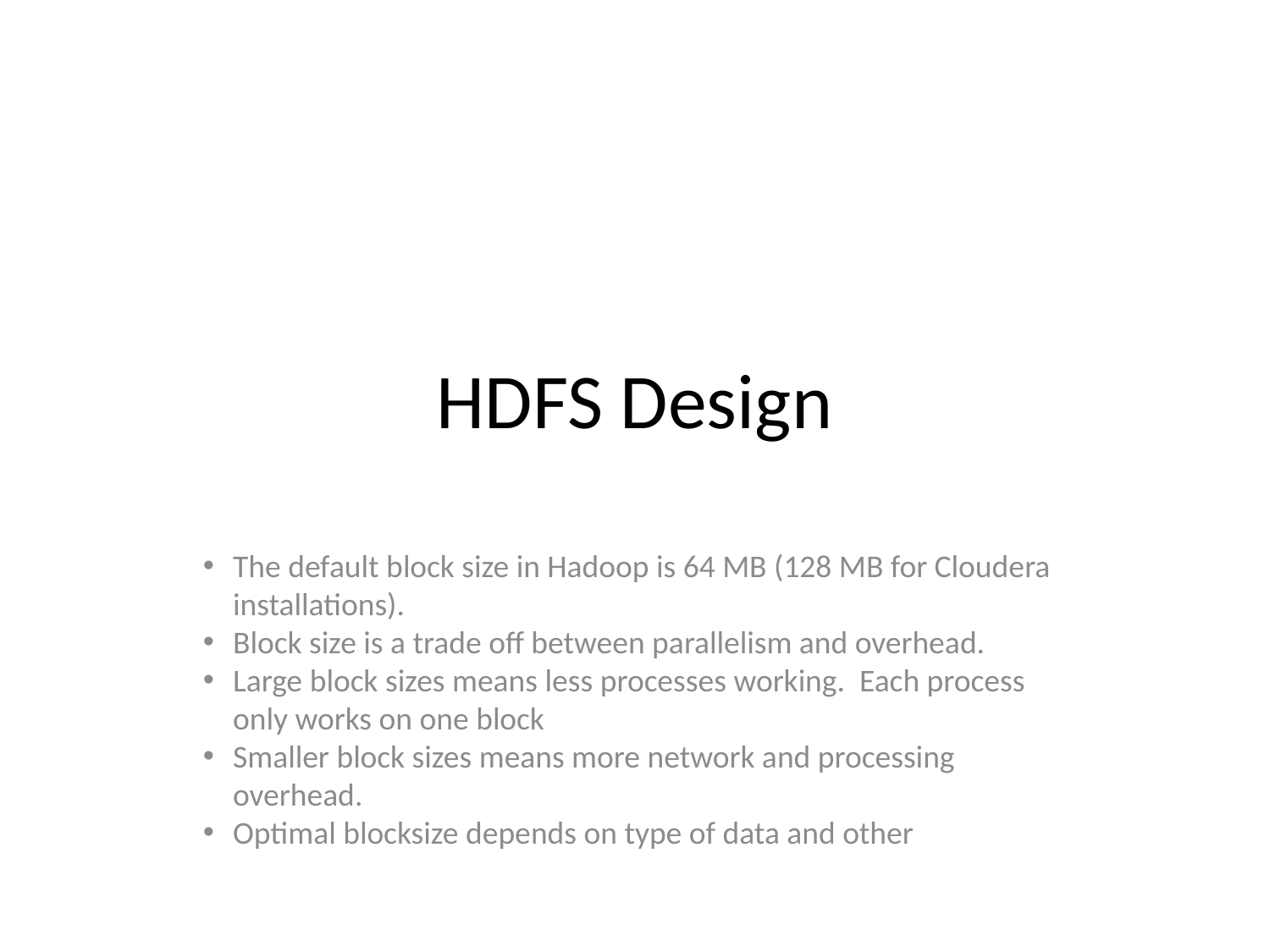

HDFS Design
The default block size in Hadoop is 64 MB (128 MB for Cloudera installations).
Block size is a trade off between parallelism and overhead.
Large block sizes means less processes working.  Each process only works on one block
Smaller block sizes means more network and processing overhead.
Optimal blocksize depends on type of data and other considerations.